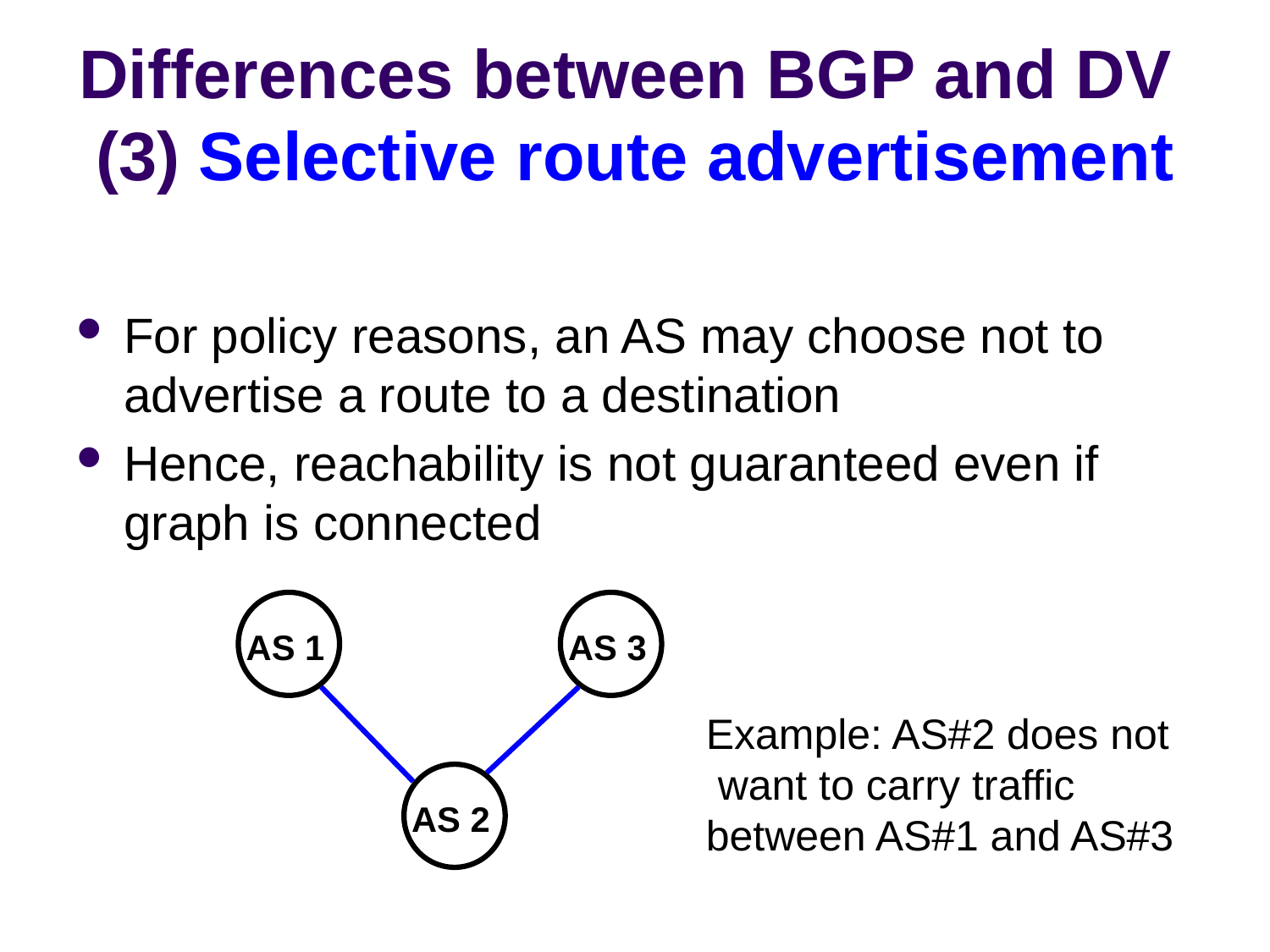

# Differences between BGP and DV (3) Selective route advertisement
For policy reasons, an AS may choose not to advertise a route to a destination
Hence, reachability is not guaranteed even if graph is connected

AS 1
AS 3

AS 2
Example: AS#2 does not
 want to carry traffic
between AS#1 and AS#3